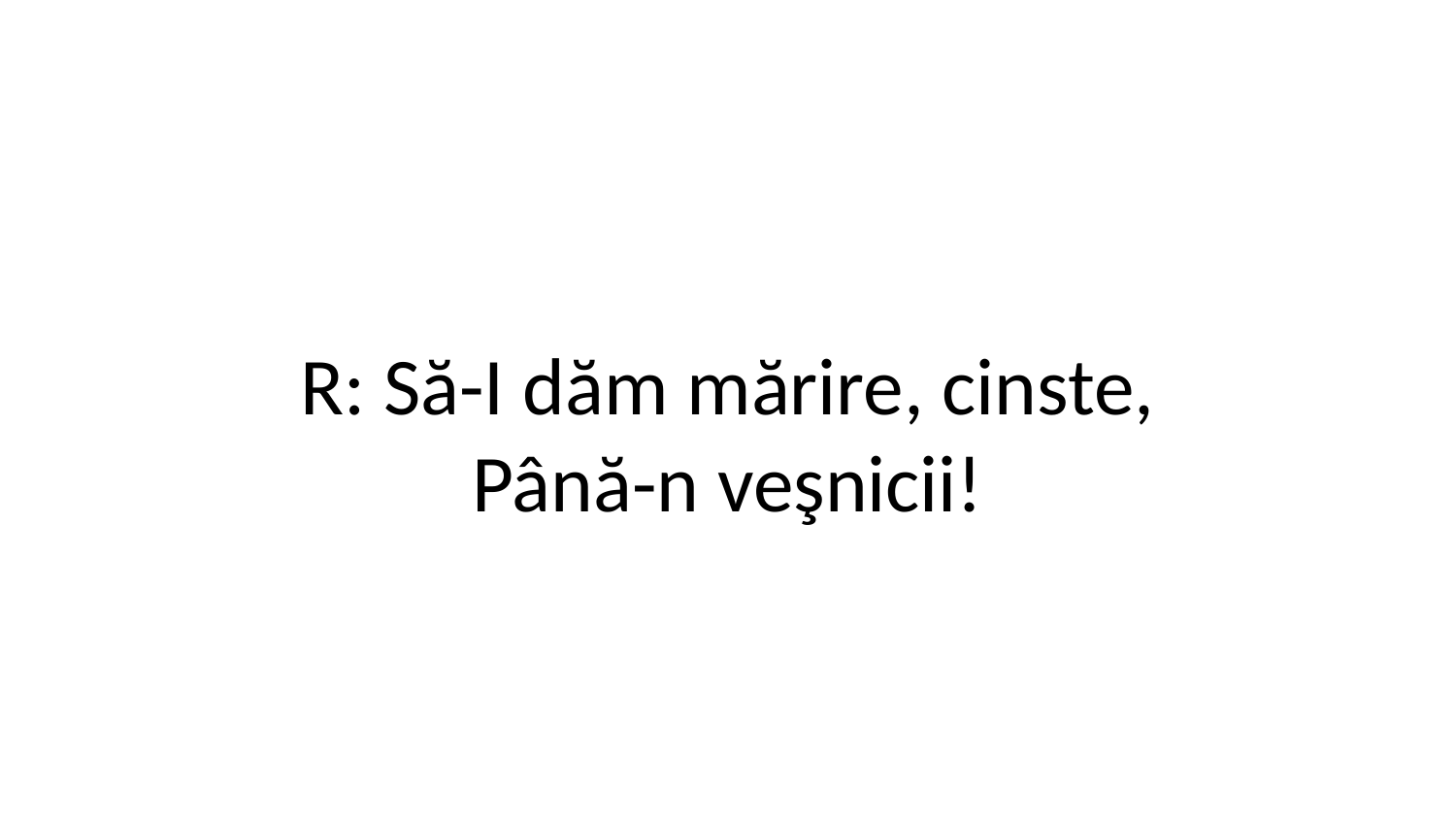

R: Să-I dăm mărire, cinste,
Până-n veşnicii!